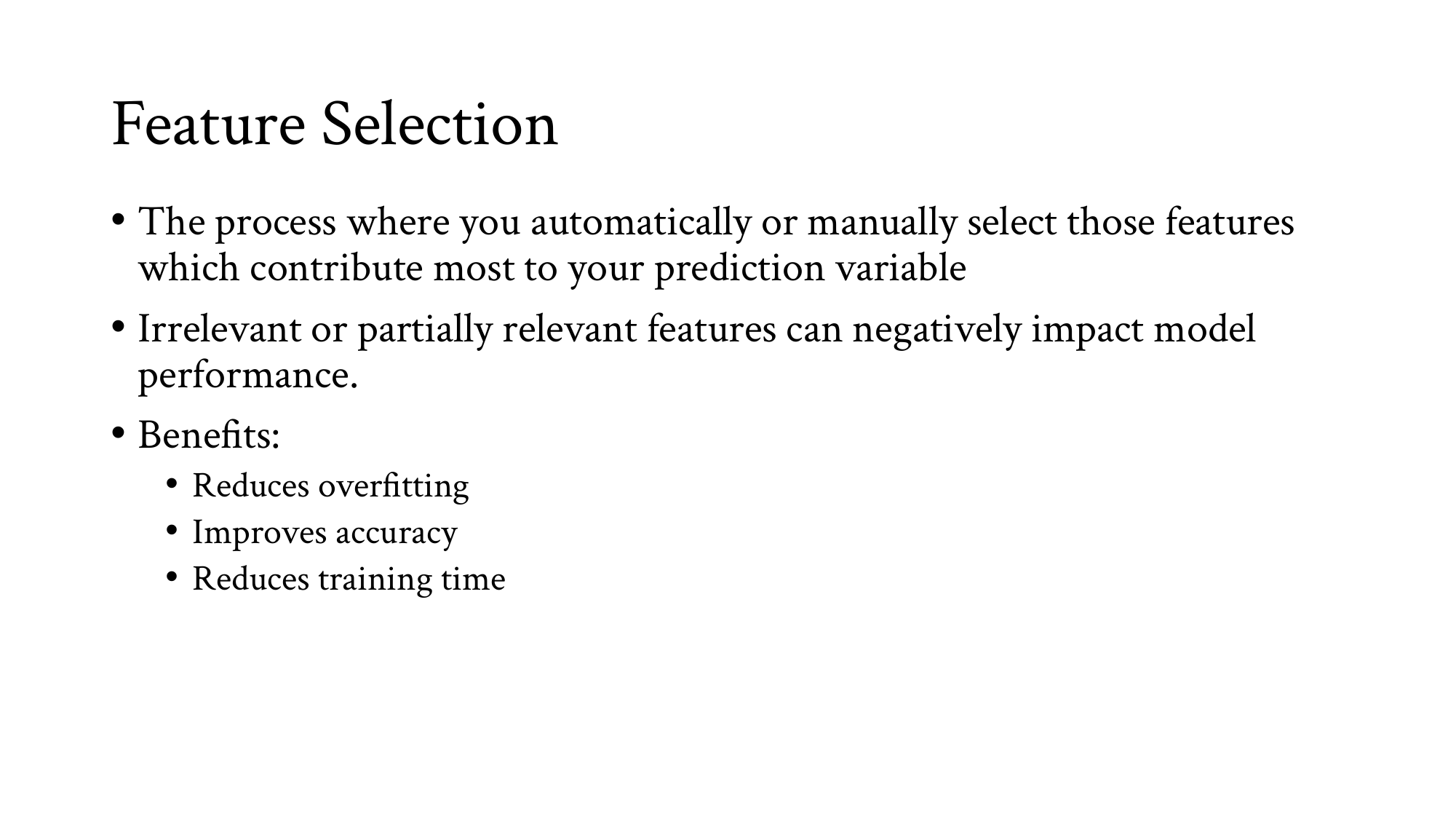

# Feature Selection

The process where you automatically or manually select those features which contribute most to your prediction variable
Irrelevant or partially relevant features can negatively impact model performance.
Benefits:
Reduces overfitting
Improves accuracy
Reduces training time